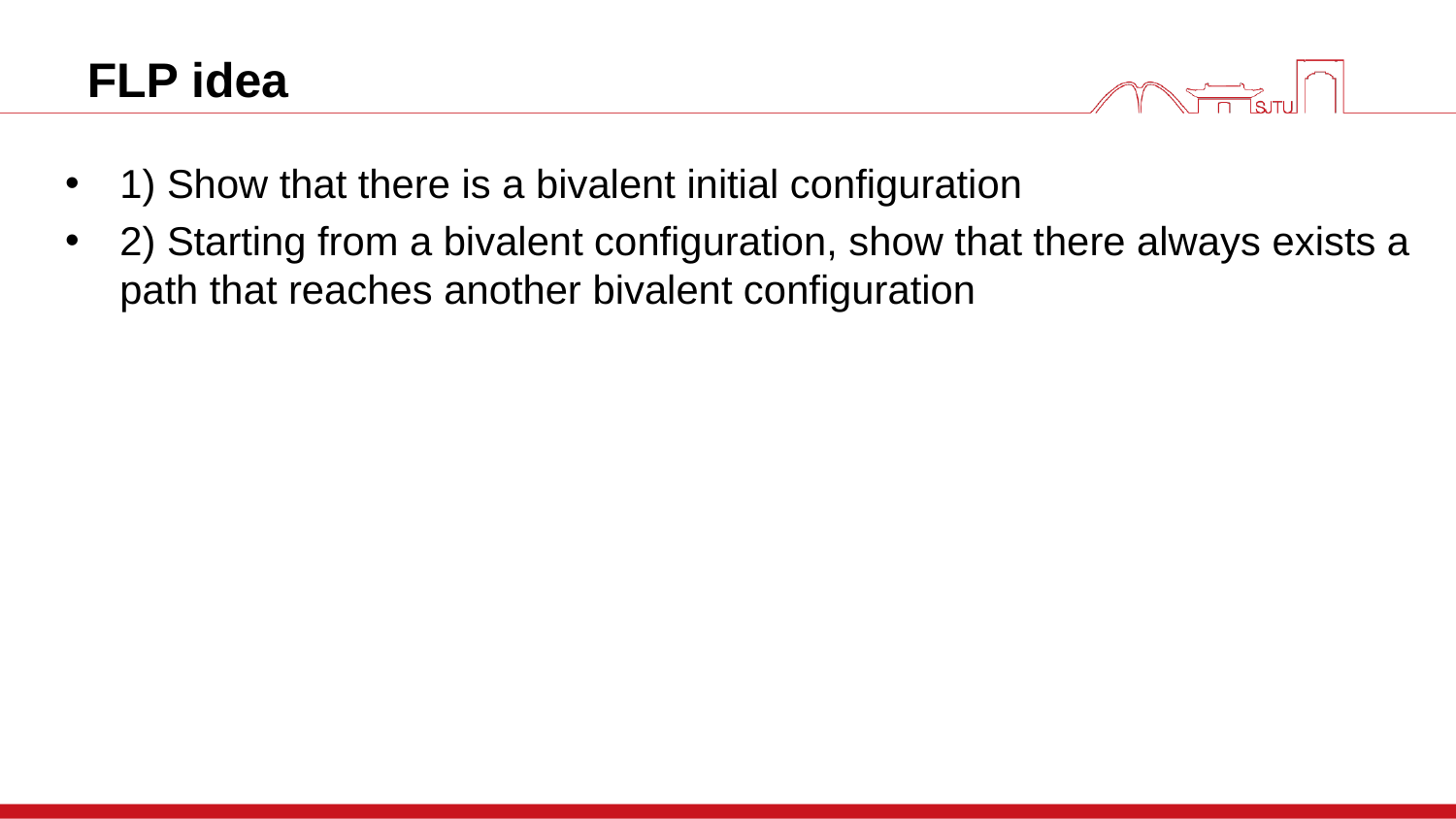

# FLP idea
1) Show that there is a bivalent initial configuration
2) Starting from a bivalent configuration, show that there always exists a path that reaches another bivalent configuration